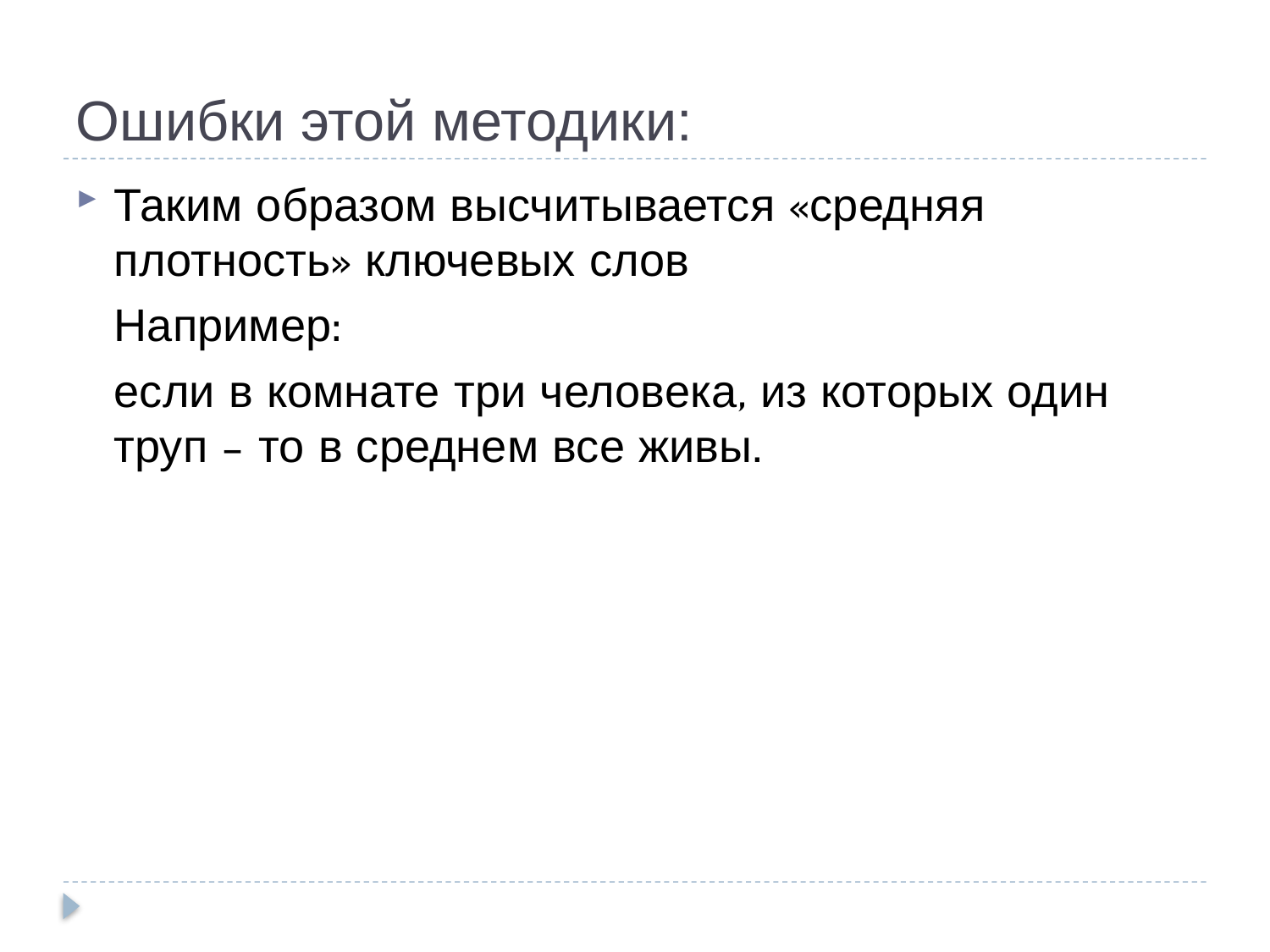

# Ошибки этой методики:
Таким образом высчитывается «средняя плотность» ключевых слов
	Например:
	если в комнате три человека, из которых один труп – то в среднем все живы.